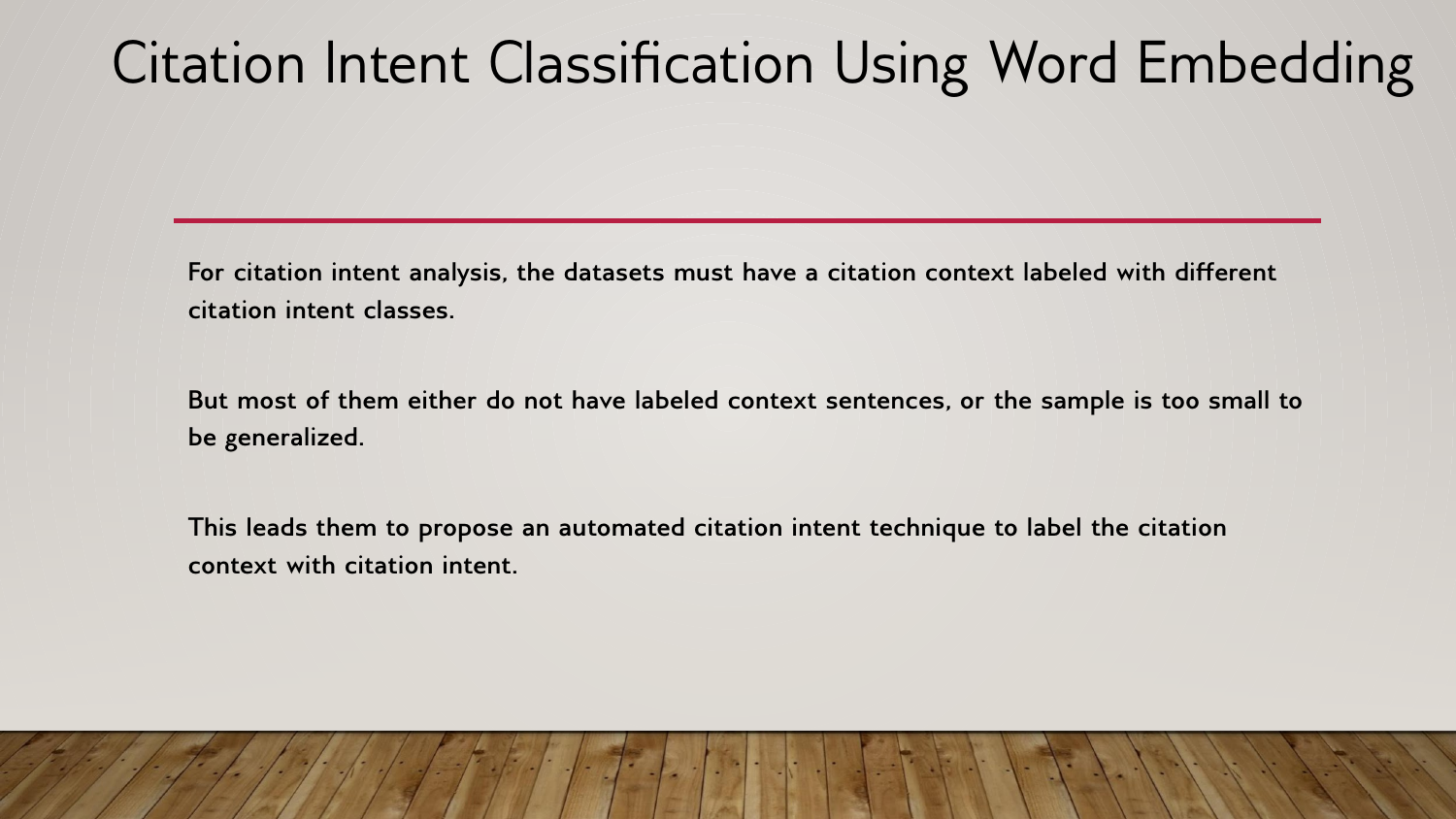

# Citation Intent Classification Using Word Embedding

For citation intent analysis, the datasets must have a citation context labeled with different citation intent classes.

But most of them either do not have labeled context sentences, or the sample is too small to be generalized.

This leads them to propose an automated citation intent technique to label the citation context with citation intent.